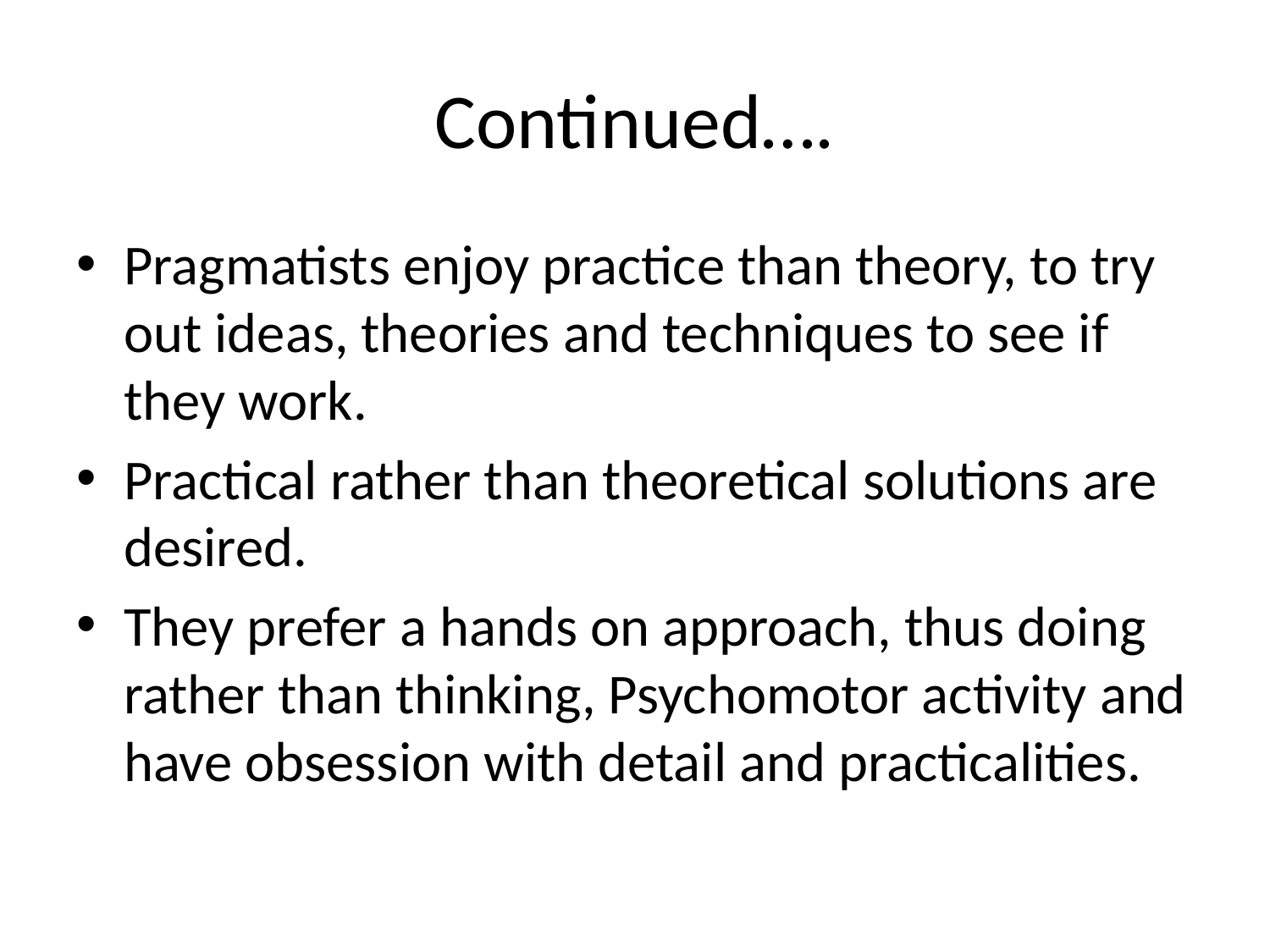

# Continued….
Pragmatists enjoy practice than theory, to try out ideas, theories and techniques to see if they work.
Practical rather than theoretical solutions are desired.
They prefer a hands on approach, thus doing rather than thinking, Psychomotor activity and have obsession with detail and practicalities.